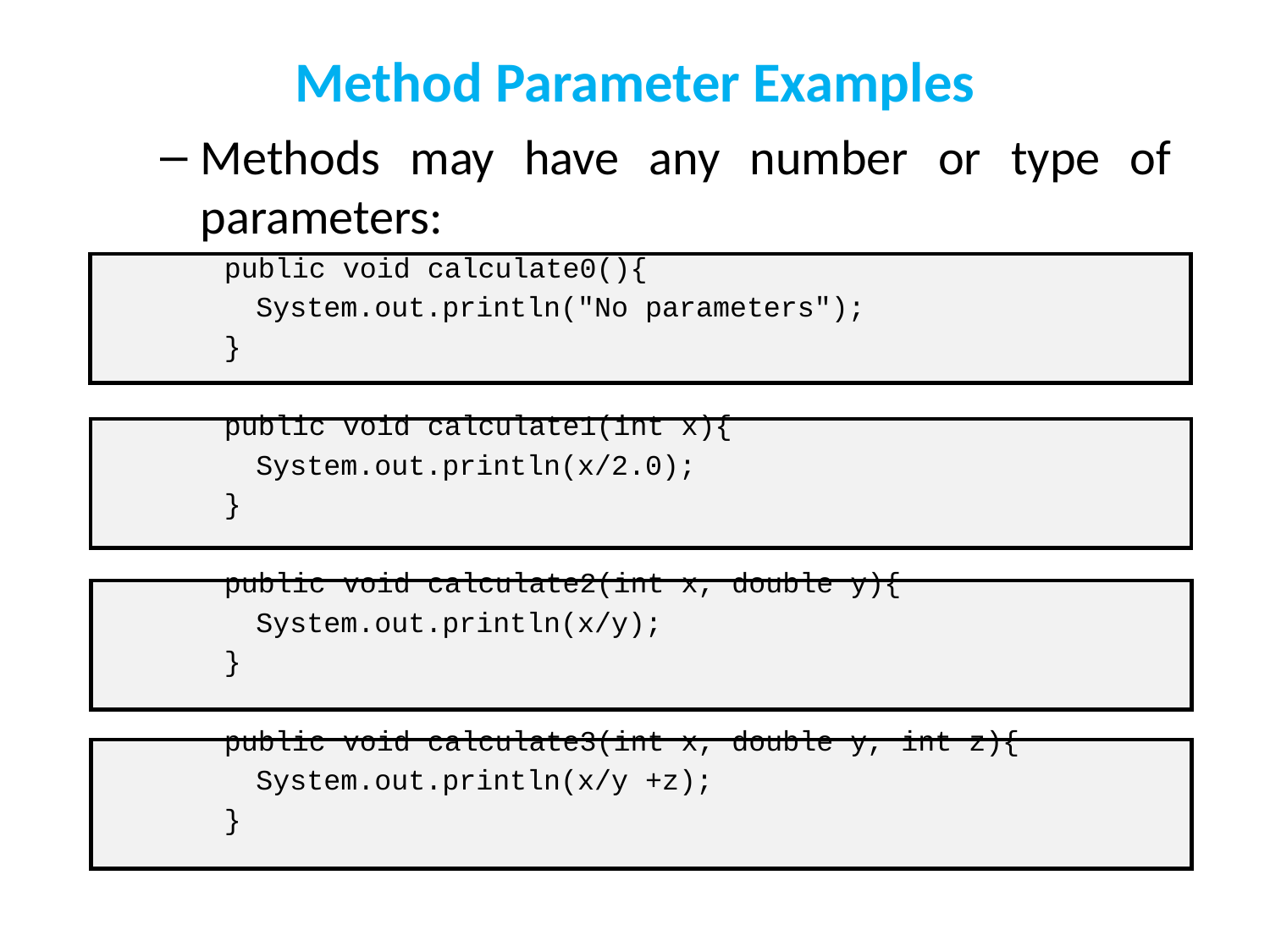

# Method Parameter Examples
Methods may have any number or type of parameters:
public void calculate0(){
	System.out.println("No parameters");
}

public void calculate1(int x){
	System.out.println(x/2.0);
}

public void calculate2(int x, double y){
	System.out.println(x/y);
}

public void calculate3(int x, double y, int z){
	System.out.println(x/y +z);
}